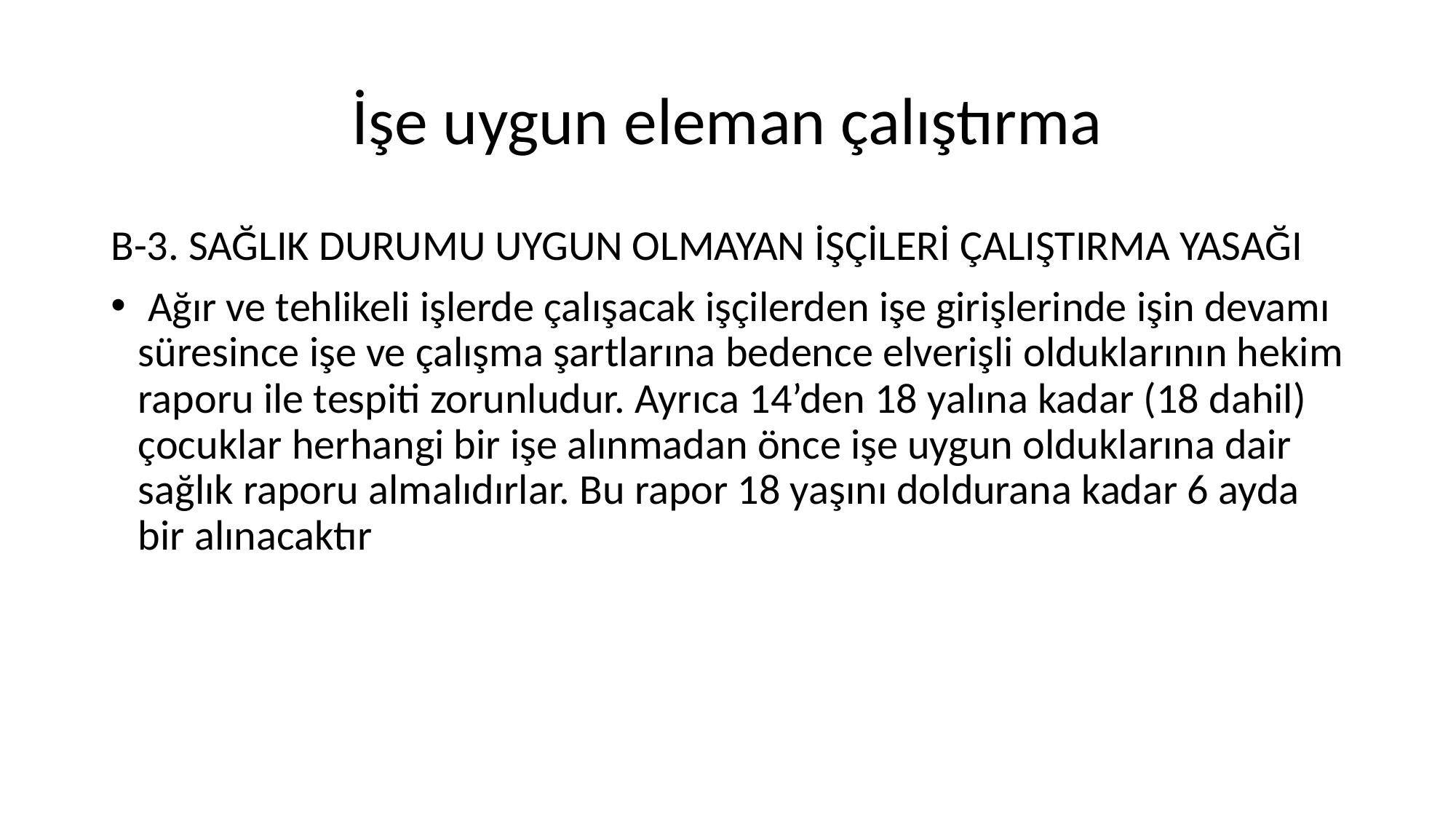

# İşe uygun eleman çalıştırma
B-3. SAĞLIK DURUMU UYGUN OLMAYAN İŞÇİLERİ ÇALIŞTIRMA YASAĞI
 Ağır ve tehlikeli işlerde çalışacak işçilerden işe girişlerinde işin devamı süresince işe ve çalışma şartlarına bedence elverişli olduklarının hekim raporu ile tespiti zorunludur. Ayrıca 14’den 18 yalına kadar (18 dahil) çocuklar herhangi bir işe alınmadan önce işe uygun olduklarına dair sağlık raporu almalıdırlar. Bu rapor 18 yaşını doldurana kadar 6 ayda bir alınacaktır